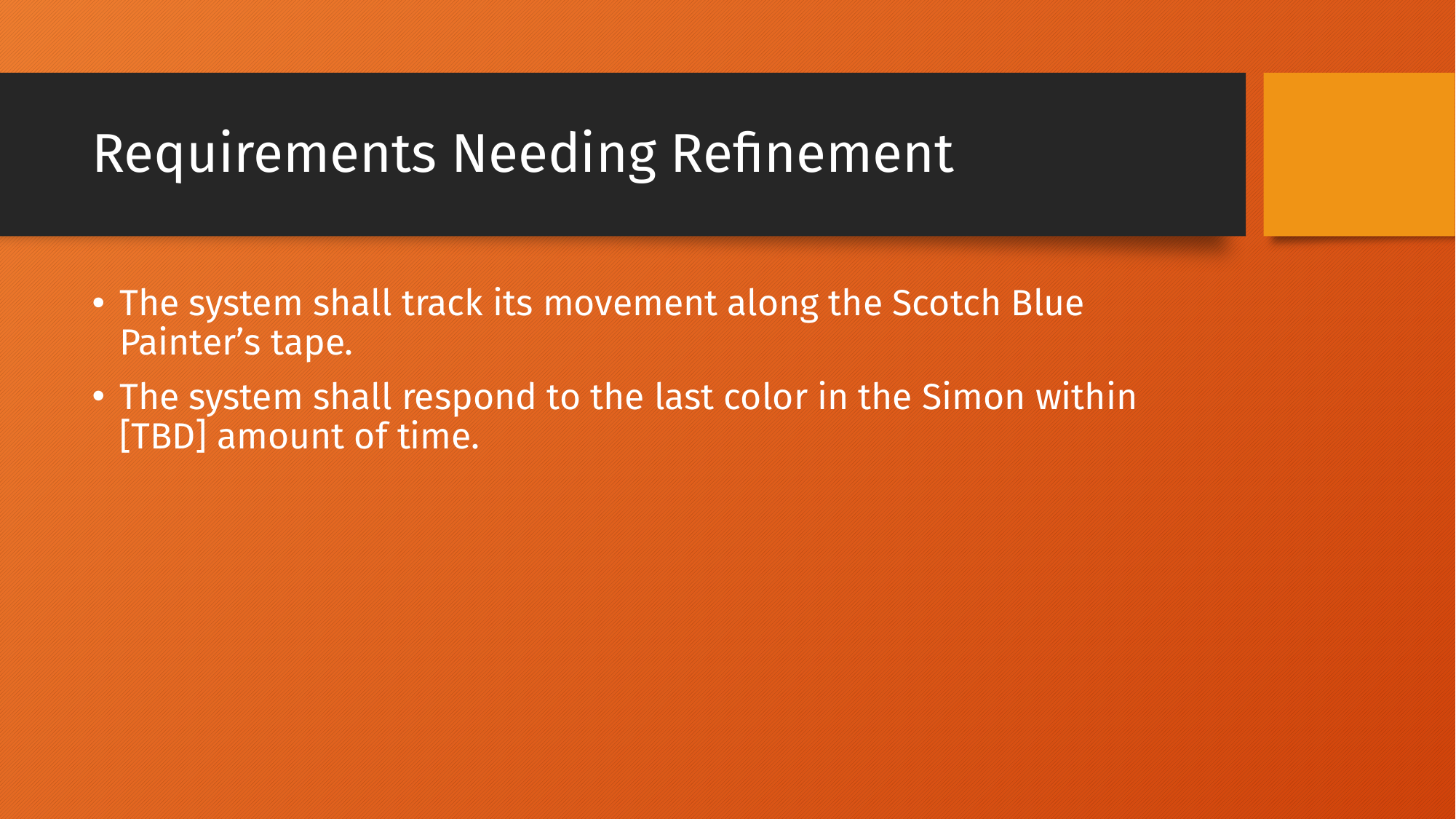

# Requirements Needing Refinement
The system shall track its movement along the Scotch Blue Painter’s tape.
The system shall respond to the last color in the Simon within [TBD] amount of time.